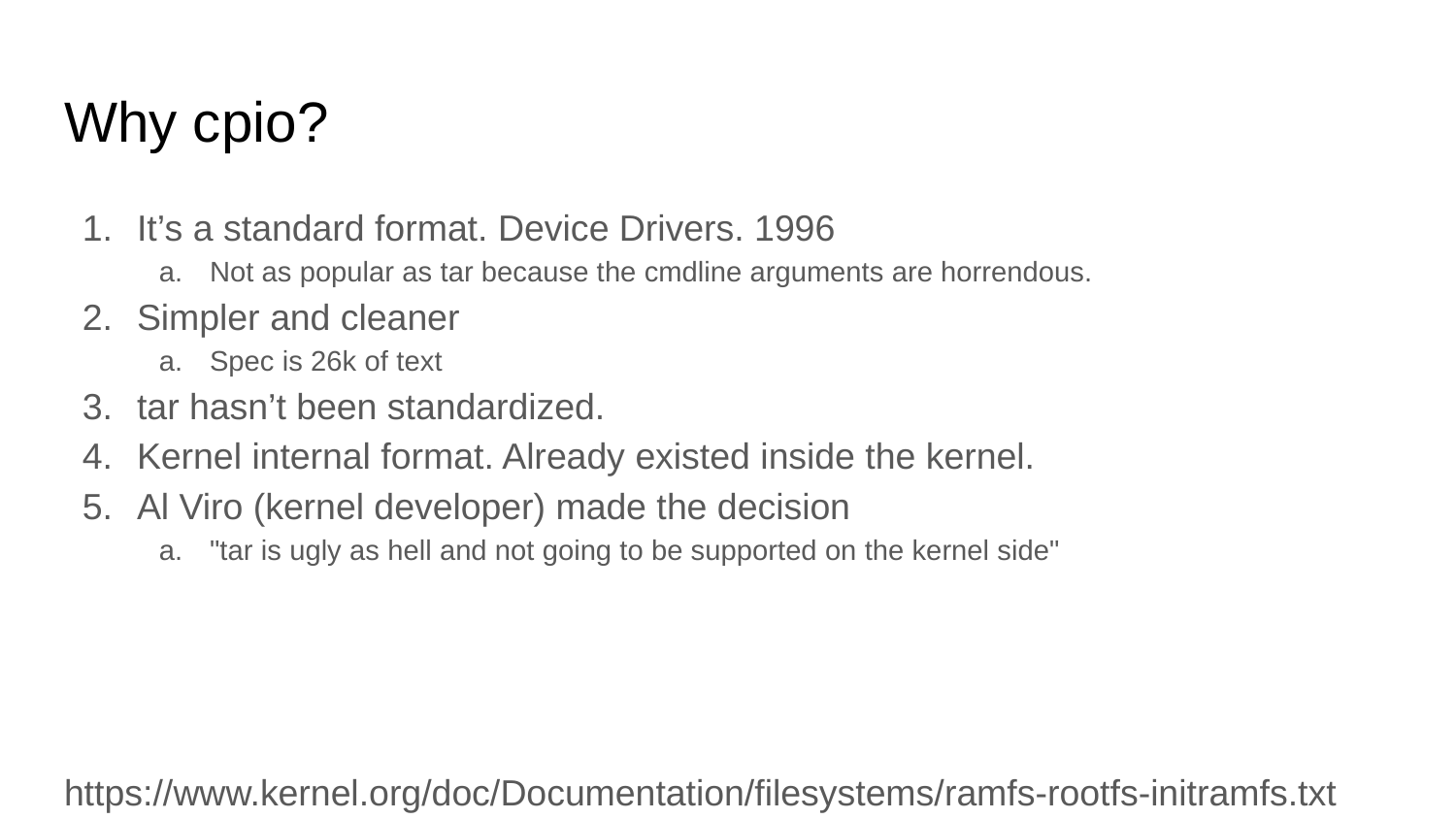

# Why cpio?
It’s a standard format. Device Drivers. 1996
Not as popular as tar because the cmdline arguments are horrendous.
Simpler and cleaner
Spec is 26k of text
tar hasn’t been standardized.
Kernel internal format. Already existed inside the kernel.
Al Viro (kernel developer) made the decision
"tar is ugly as hell and not going to be supported on the kernel side"

https://www.kernel.org/doc/Documentation/filesystems/ramfs-rootfs-initramfs.txt